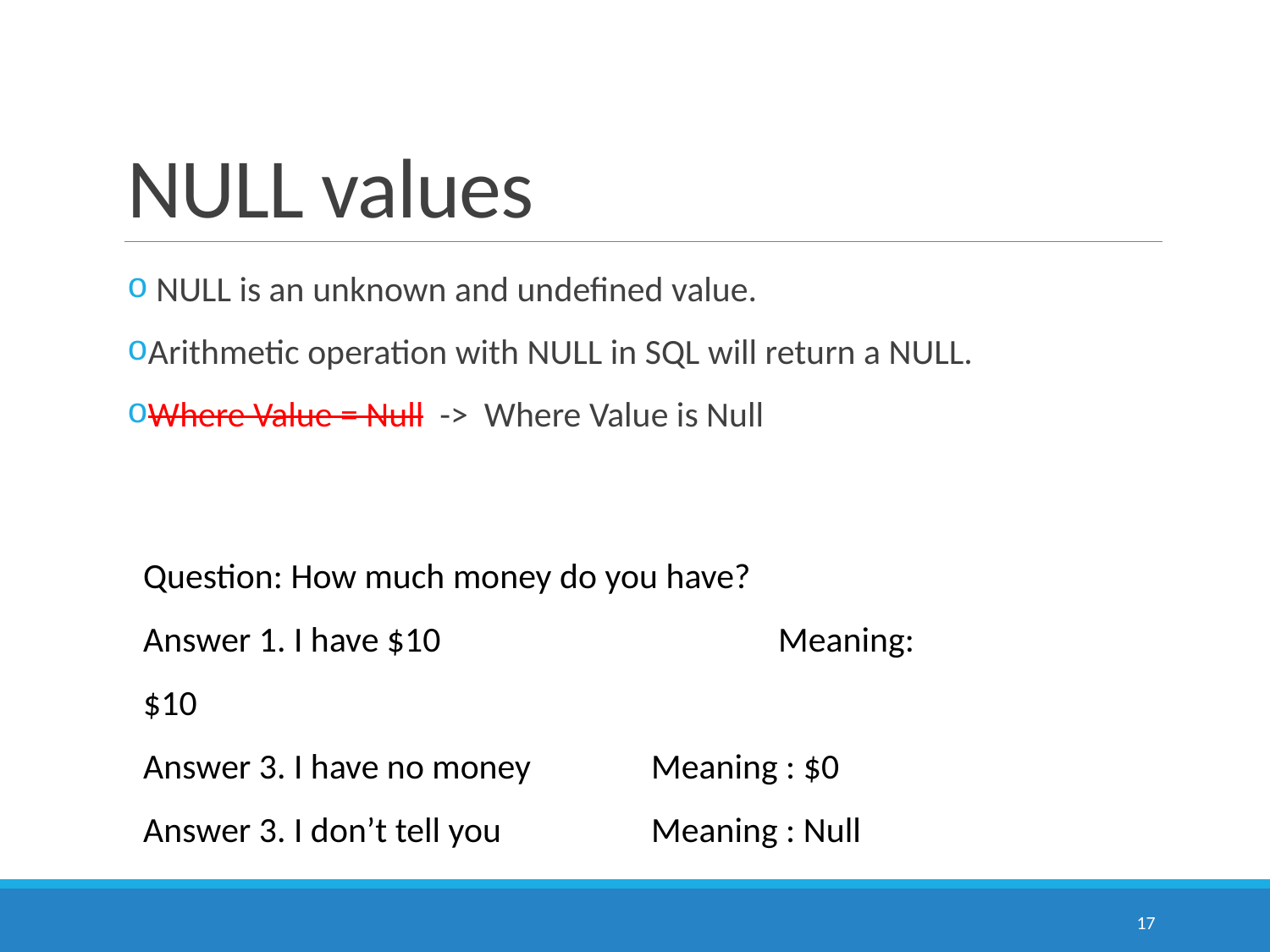

# NULL values
 NULL is an unknown and undefined value.
Arithmetic operation with NULL in SQL will return a NULL.
Where Value = Null  ->  Where Value is Null
Question: How much money do you have?
Answer 1. I have $10			Meaning: $10
Answer 3. I have no money 	Meaning : $0
Answer 3. I don’t tell you 		Meaning : Null
17